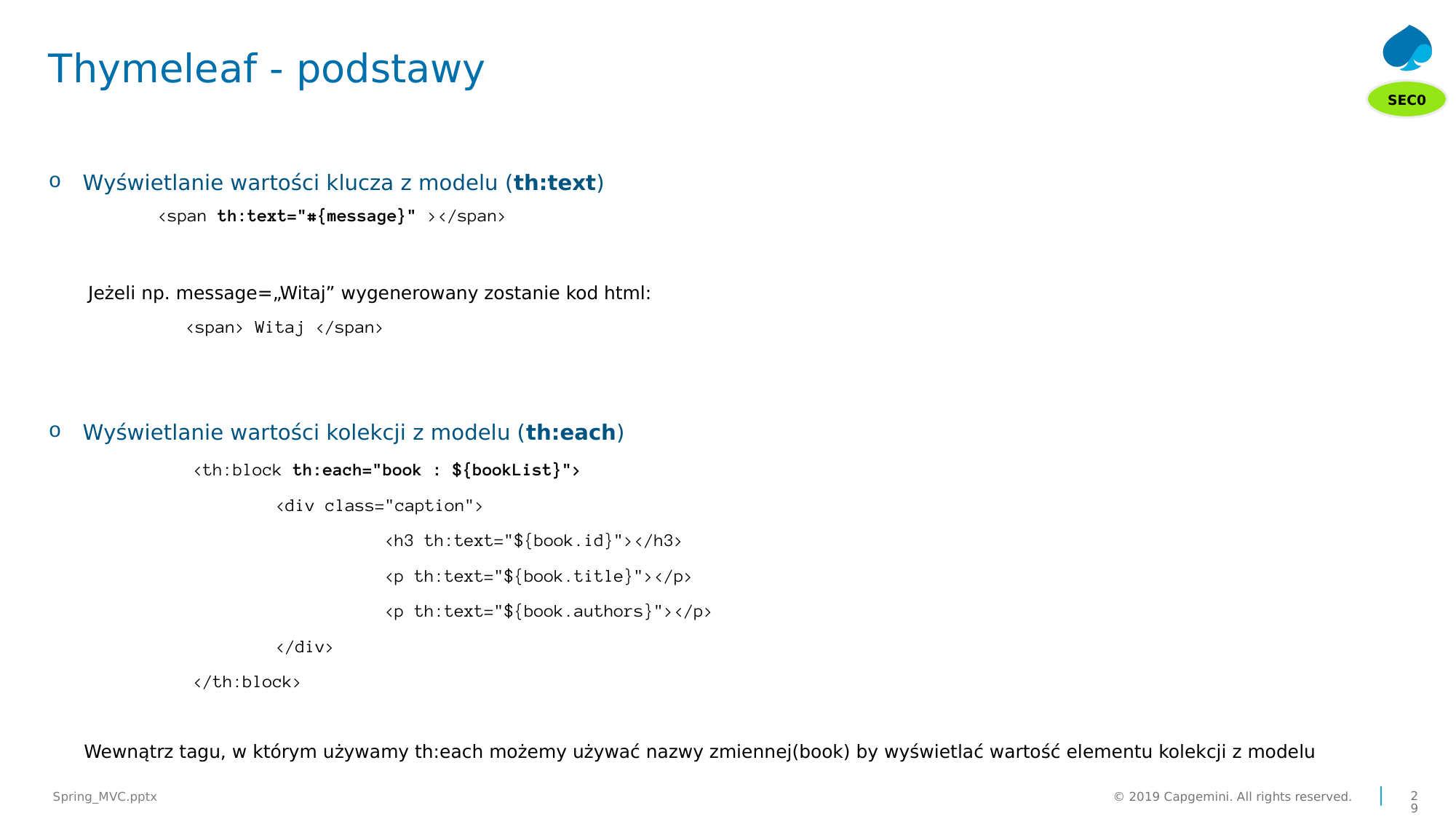

# Thymeleaf - podstawy
SEC0
Wyświetlanie wartości klucza z modelu (th:text)
	<span th:text="#{message}" ></span>

  Jeżeli np. message=„Witaj” wygenerowany zostanie kod html:
	<span> Witaj </span>

Wyświetlanie wartości kolekcji z modelu (th:each)
	<th:block th:each="book : ${bookList}">
		<div class="caption">
			<h3 th:text="${book.id}"></h3>
			<p th:text="${book.title}"></p>
			<p th:text="${book.authors}"></p>
		</div>
	</th:block>

Wewnątrz tagu, w którym używamy th:each możemy używać nazwy zmiennej(book) by wyświetlać wartość elementu kolekcji z modelu
© 2019 Capgemini. All rights reserved.
29